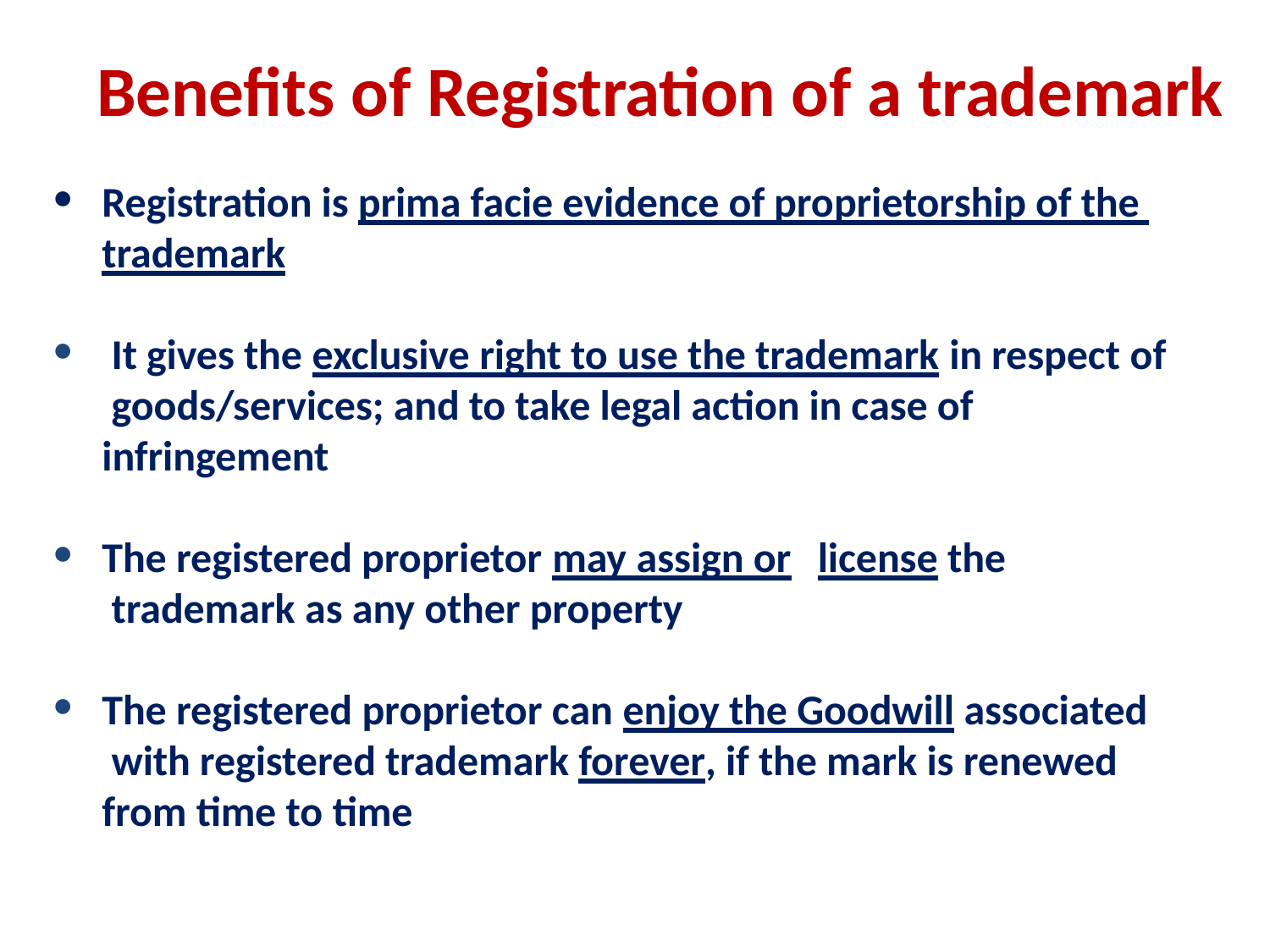

# Benefits of Registration of a trademark
•
Registration is prima facie evidence of proprietorship of the  trademark
•
It gives the exclusive right to use the trademark in respect of  goods/services; and to take legal action in case of  infringement
•
The registered proprietor may assign or	license the  trademark as any other property
•
The registered proprietor can enjoy the Goodwill associated  with registered trademark forever, if the mark is renewed  from time to time